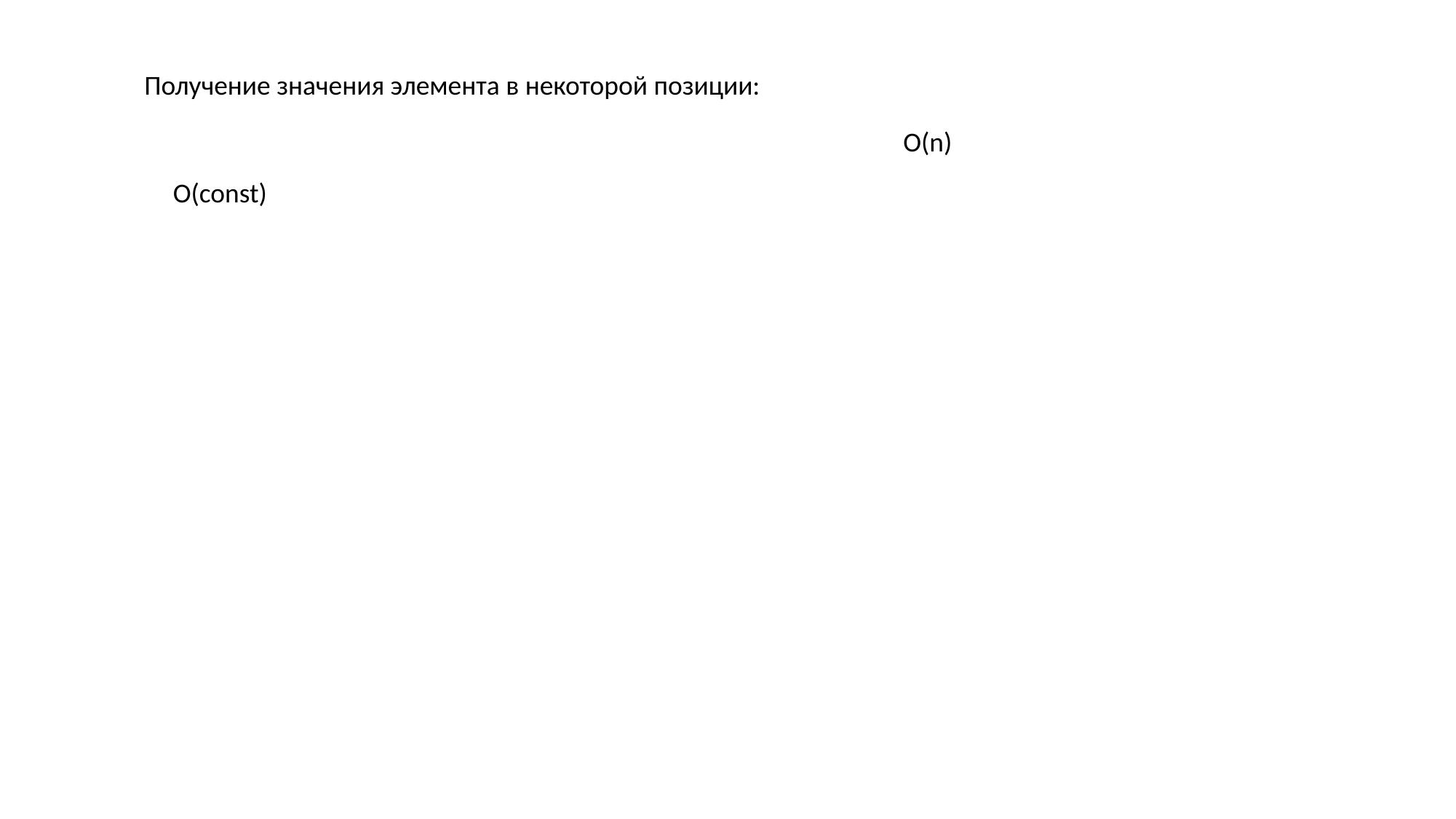

Получение значения элемента в некоторой позиции:

O(n)
O(const)